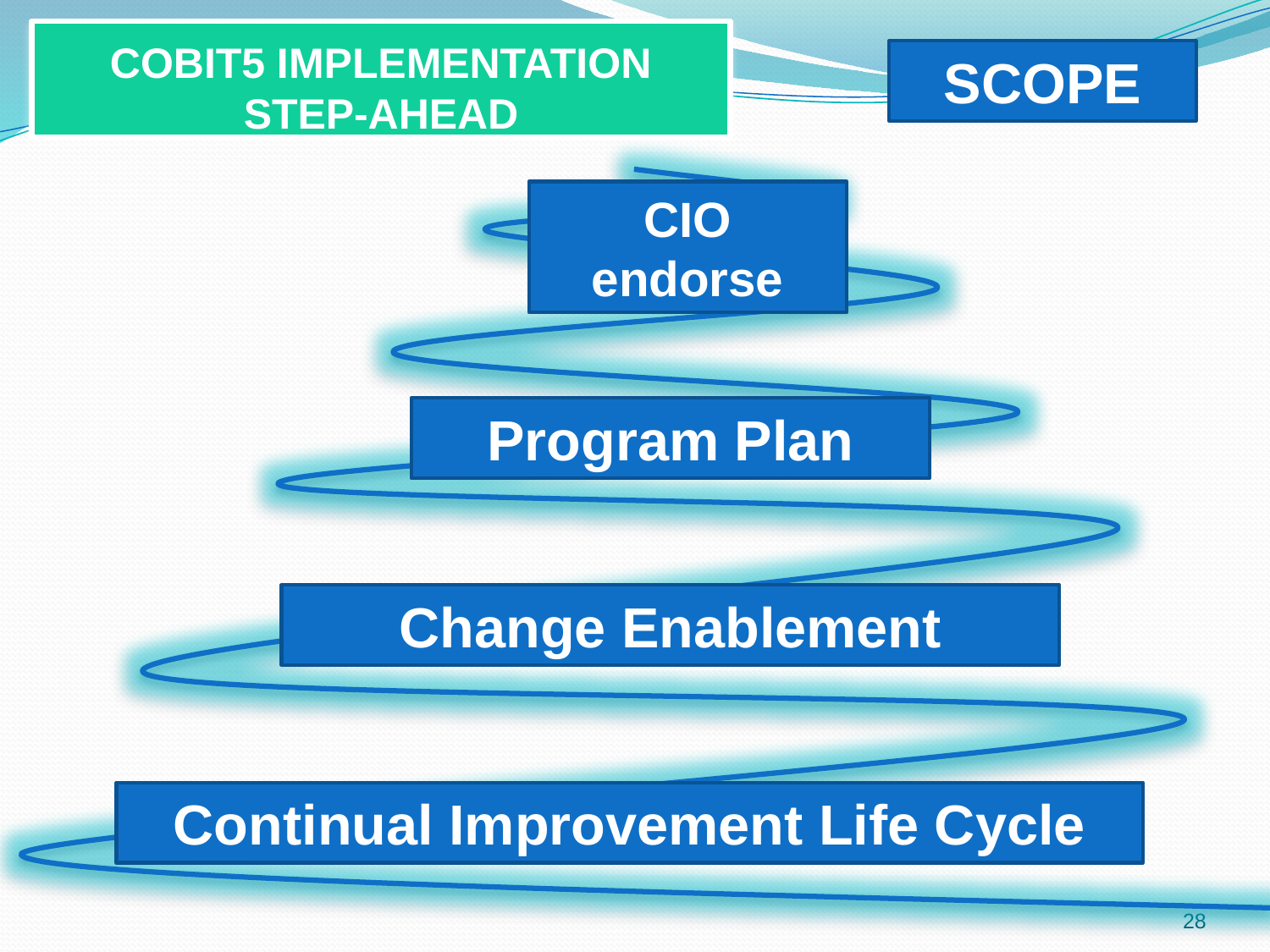

# COBIT5 IMPLEMENTATION STEP-AHEAD
SCOPE

CIO
endorse
Program Plan
Change Enablement
Continual Improvement Life Cycle
28